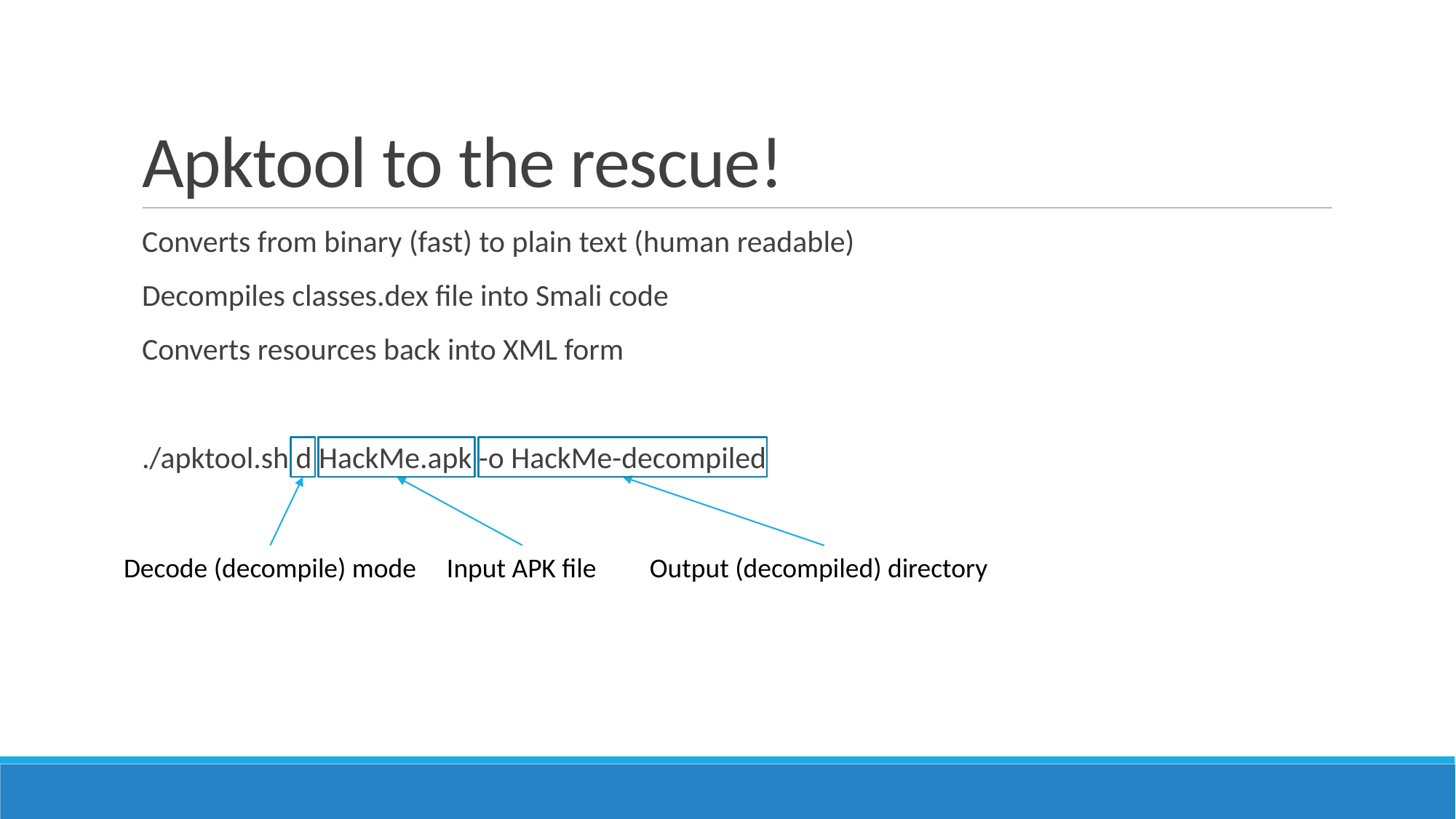

# Apktool to the rescue!
Converts from binary (fast) to plain text (human readable)
Decompiles classes.dex file into Smali code
Converts resources back into XML form

./apktool.sh d HackMe.apk -o HackMe-decompiled

Decode (decompile) mode
Input APK file
Output (decompiled) directory